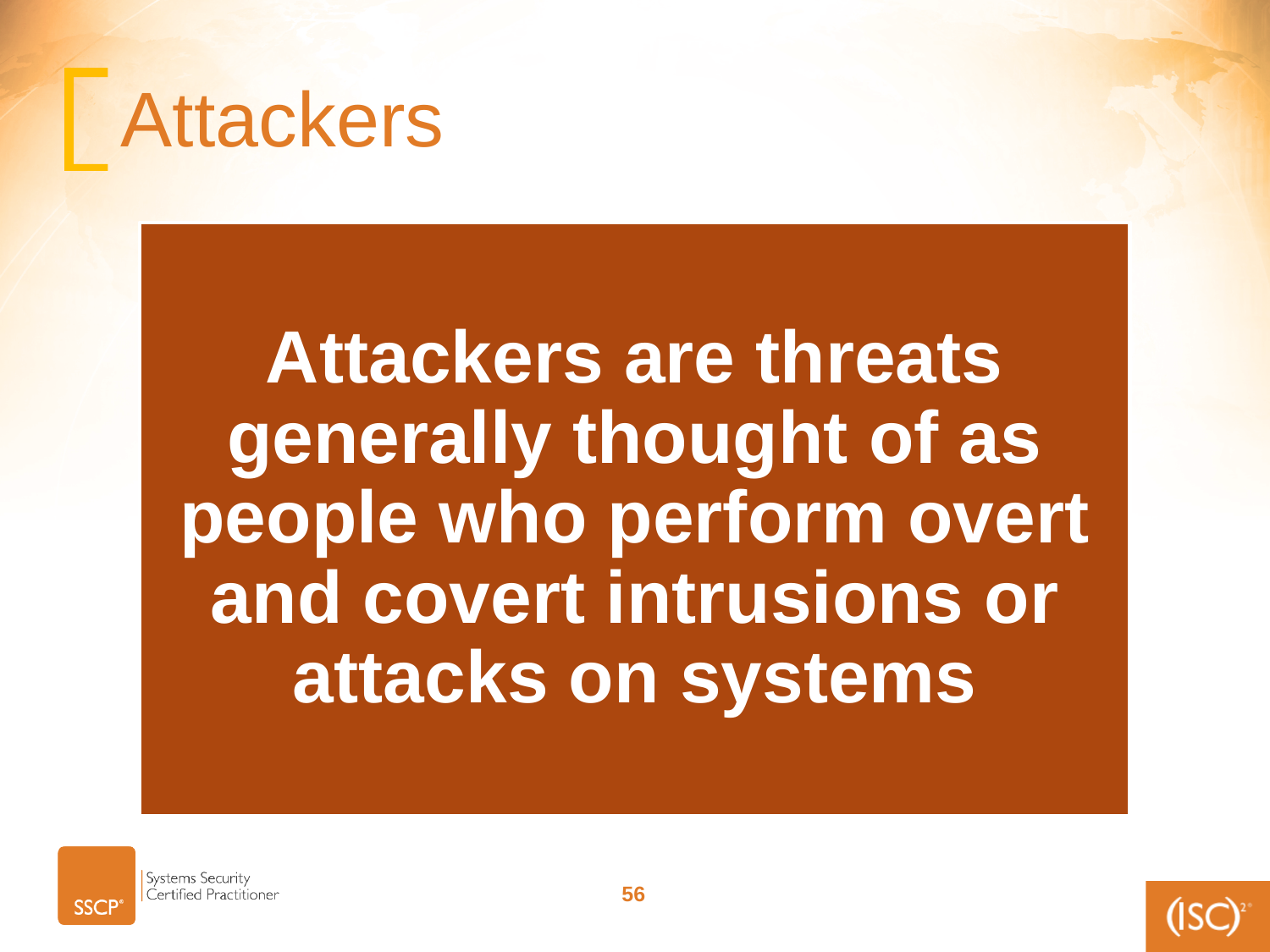

# Attackers
Attackers are threats generally thought of as people who perform overt and covert intrusions or attacks on systems